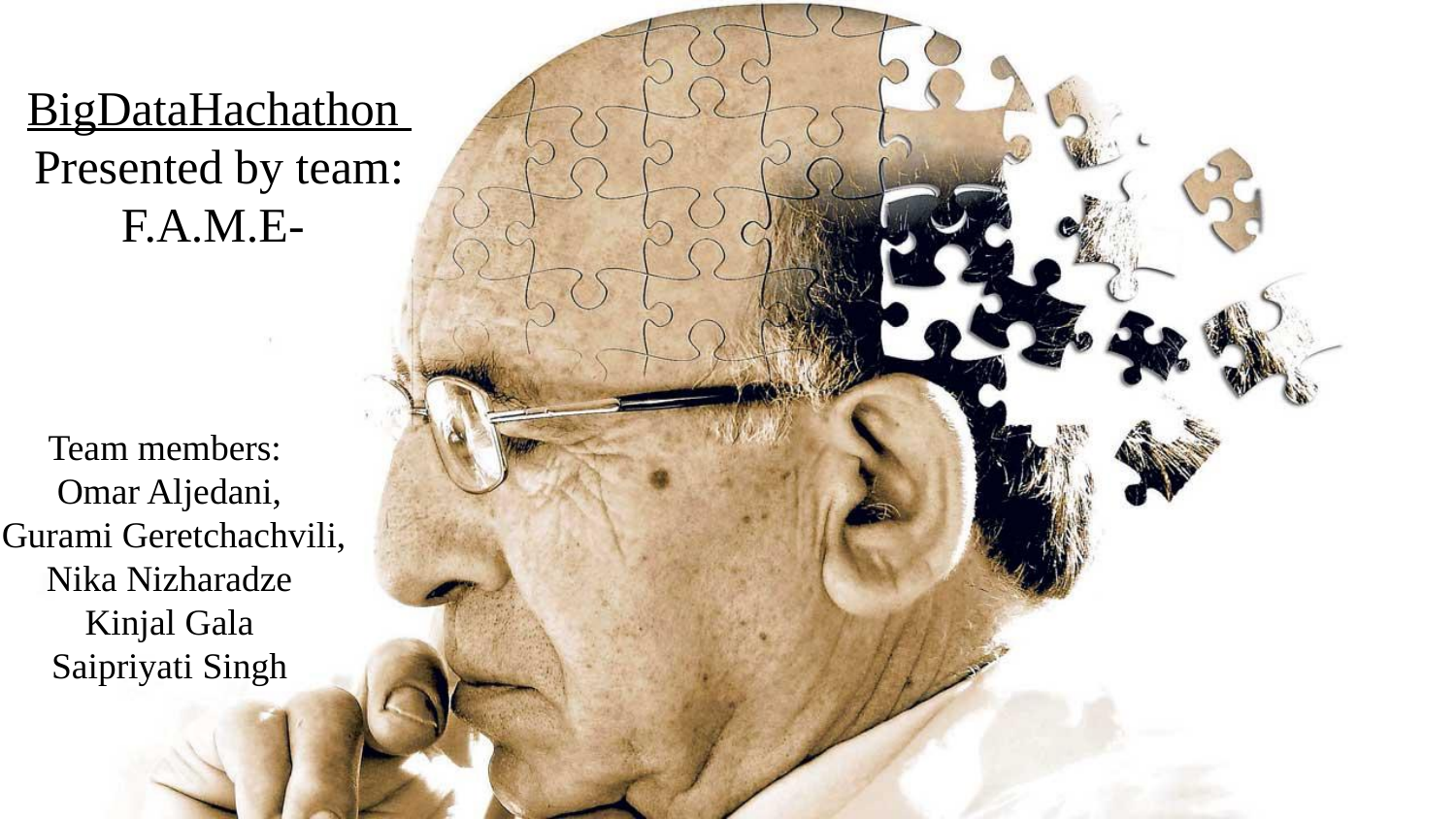

# BigDataHachathon Presented by team: F.A.M.E-

Team members:
Omar Aljedani,
 Gurami Geretchachvili, Nika Nizharadze
Kinjal Gala
Saipriyati Singh